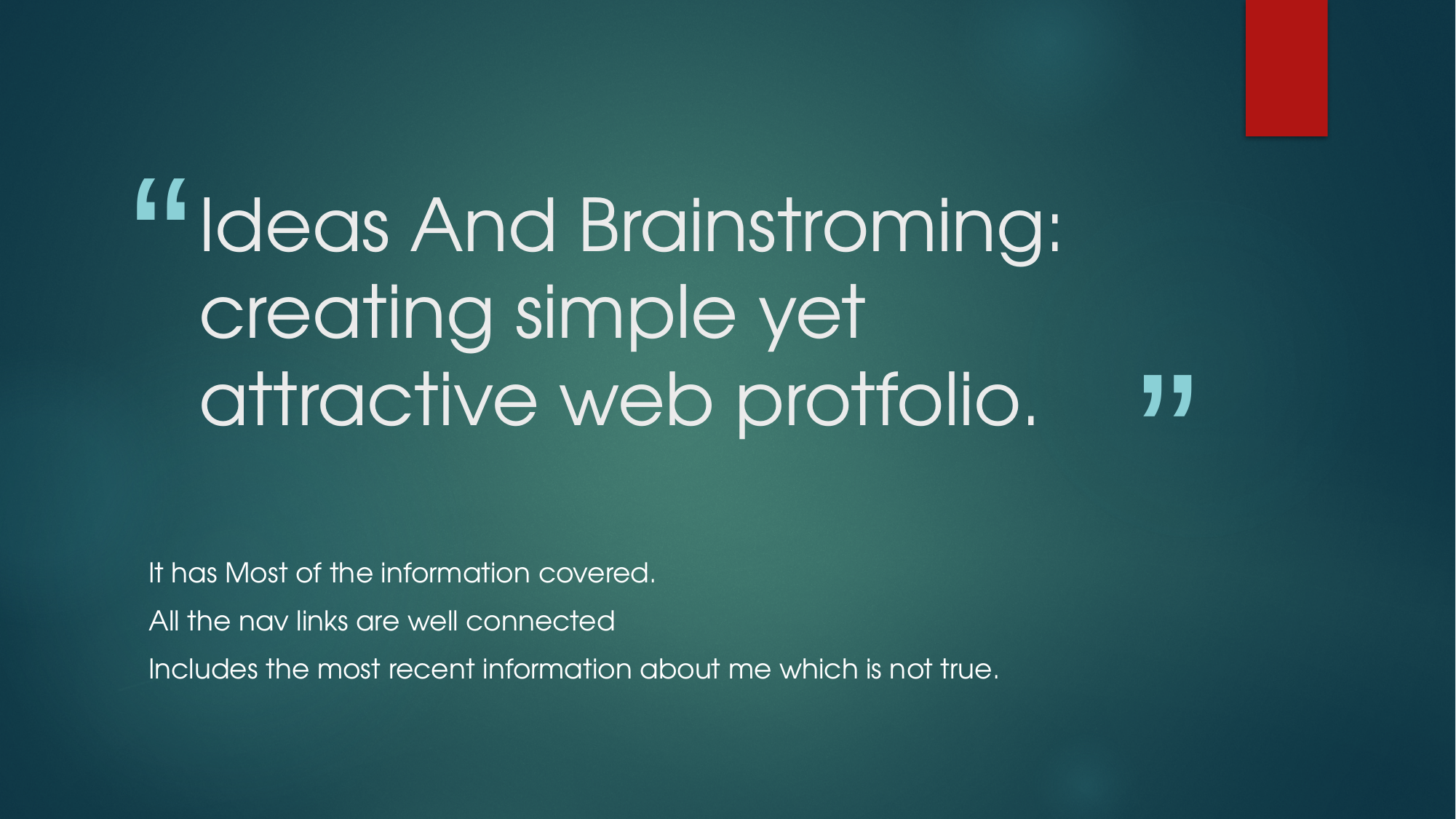

# Ideas And Brainstroming: creating simple yet attractive web protfolio.

It has Most of the information covered.
All the nav links are well connected
Includes the most recent information about me which is not true.